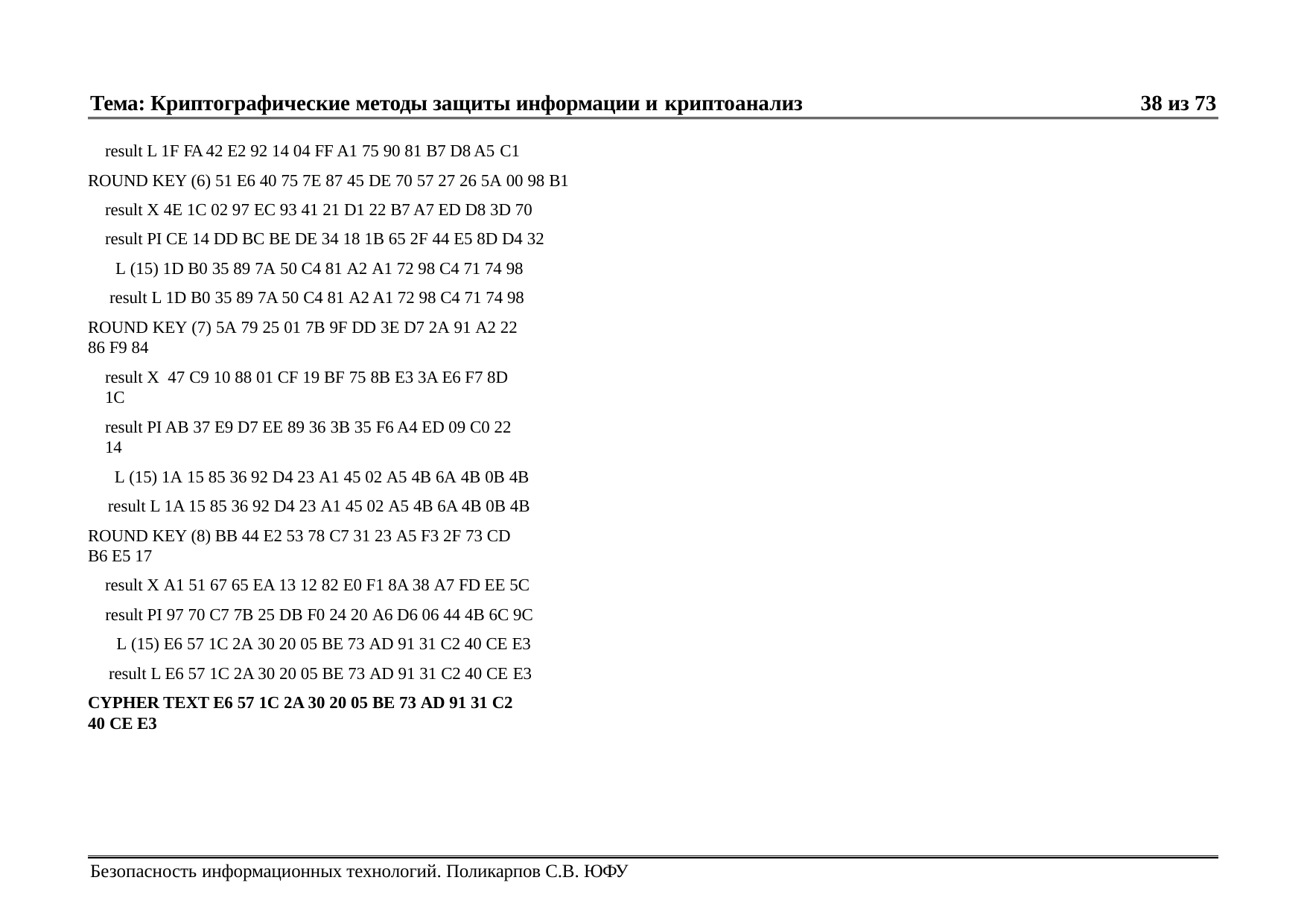

Тема: Криптографические методы защиты информации и криптоанализ
38 из 73

result L 1F FA 42 E2 92 14 04 FF A1 75 90 81 B7 D8 A5 C1
ROUND KEY (6) 51 E6 40 75 7E 87 45 DE 70 57 27 26 5A 00 98 B1
result X 4E 1C 02 97 EC 93 41 21 D1 22 B7 A7 ED D8 3D 70
result PI CE 14 DD BC BE DE 34 18 1B 65 2F 44 E5 8D D4 32
L (15) 1D B0 35 89 7A 50 C4 81 A2 A1 72 98 C4 71 74 98
result L 1D B0 35 89 7A 50 C4 81 A2 A1 72 98 C4 71 74 98
ROUND KEY (7) 5A 79 25 01 7B 9F DD 3E D7 2A 91 A2 22 86 F9 84
result X  47 C9 10 88 01 CF 19 BF 75 8B E3 3A E6 F7 8D 1C
result PI AB 37 E9 D7 EE 89 36 3B 35 F6 A4 ED 09 C0 22 14
L (15) 1A 15 85 36 92 D4 23 A1 45 02 A5 4B 6A 4B 0B 4B
result L 1A 15 85 36 92 D4 23 A1 45 02 A5 4B 6A 4B 0B 4B
ROUND KEY (8) BB 44 E2 53 78 C7 31 23 A5 F3 2F 73 CD B6 E5 17
result X A1 51 67 65 EA 13 12 82 E0 F1 8A 38 A7 FD EE 5C
result PI 97 70 C7 7B 25 DB F0 24 20 A6 D6 06 44 4B 6C 9C
L (15) E6 57 1C 2A 30 20 05 BE 73 AD 91 31 C2 40 CE E3
result L E6 57 1C 2A 30 20 05 BE 73 AD 91 31 C2 40 CE E3
CYPHER TEXT E6 57 1C 2A 30 20 05 BE 73 AD 91 31 C2 40 CE E3

Безопасность информационных технологий. Поликарпов С.В. ЮФУ